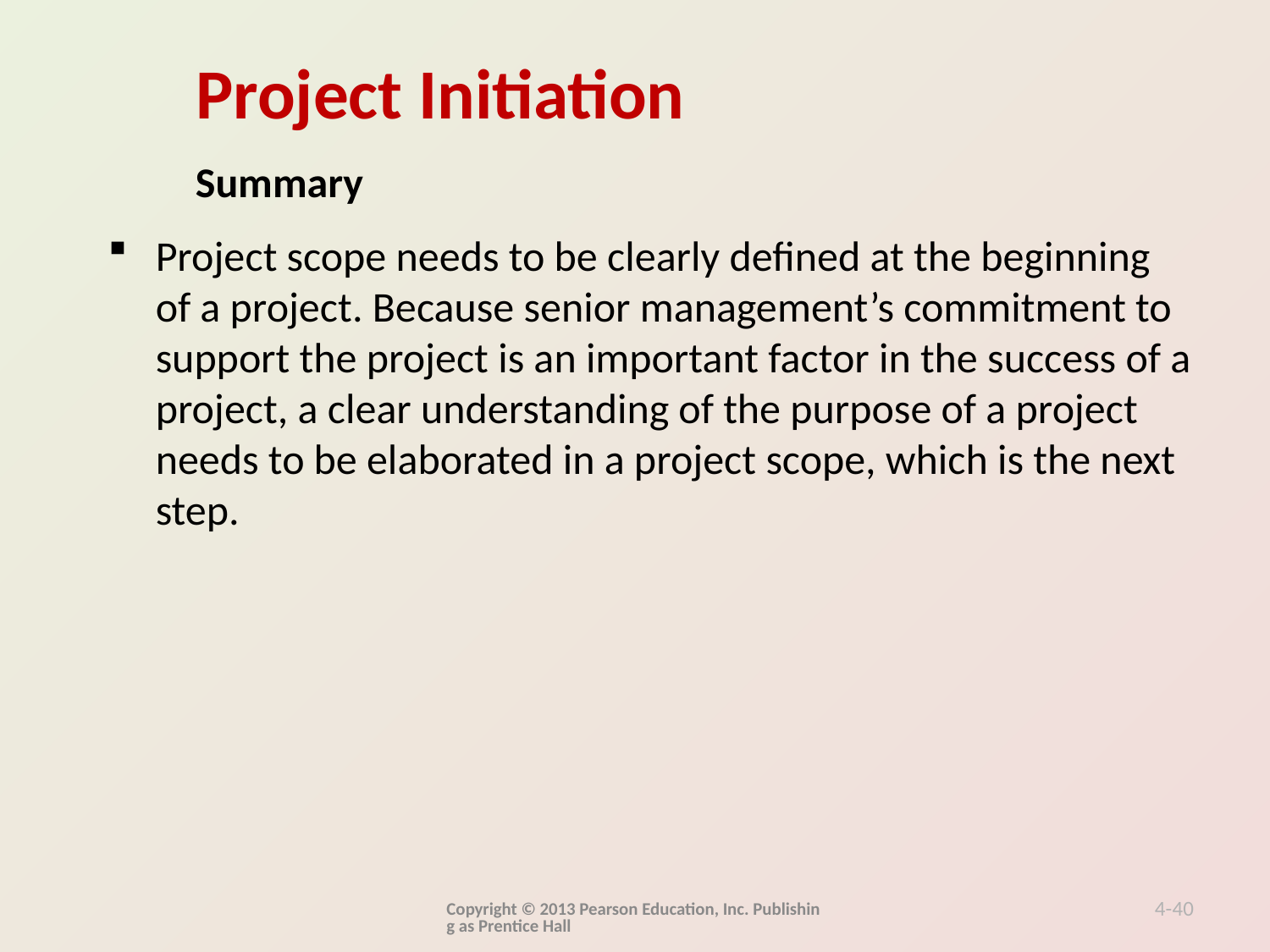

Summary
Project scope needs to be clearly defined at the beginning of a project. Because senior management’s commitment to support the project is an important factor in the success of a project, a clear understanding of the purpose of a project needs to be elaborated in a project scope, which is the next step.

Copyright © 2013 Pearson Education, Inc. Publishing as Prentice Hall
4-40